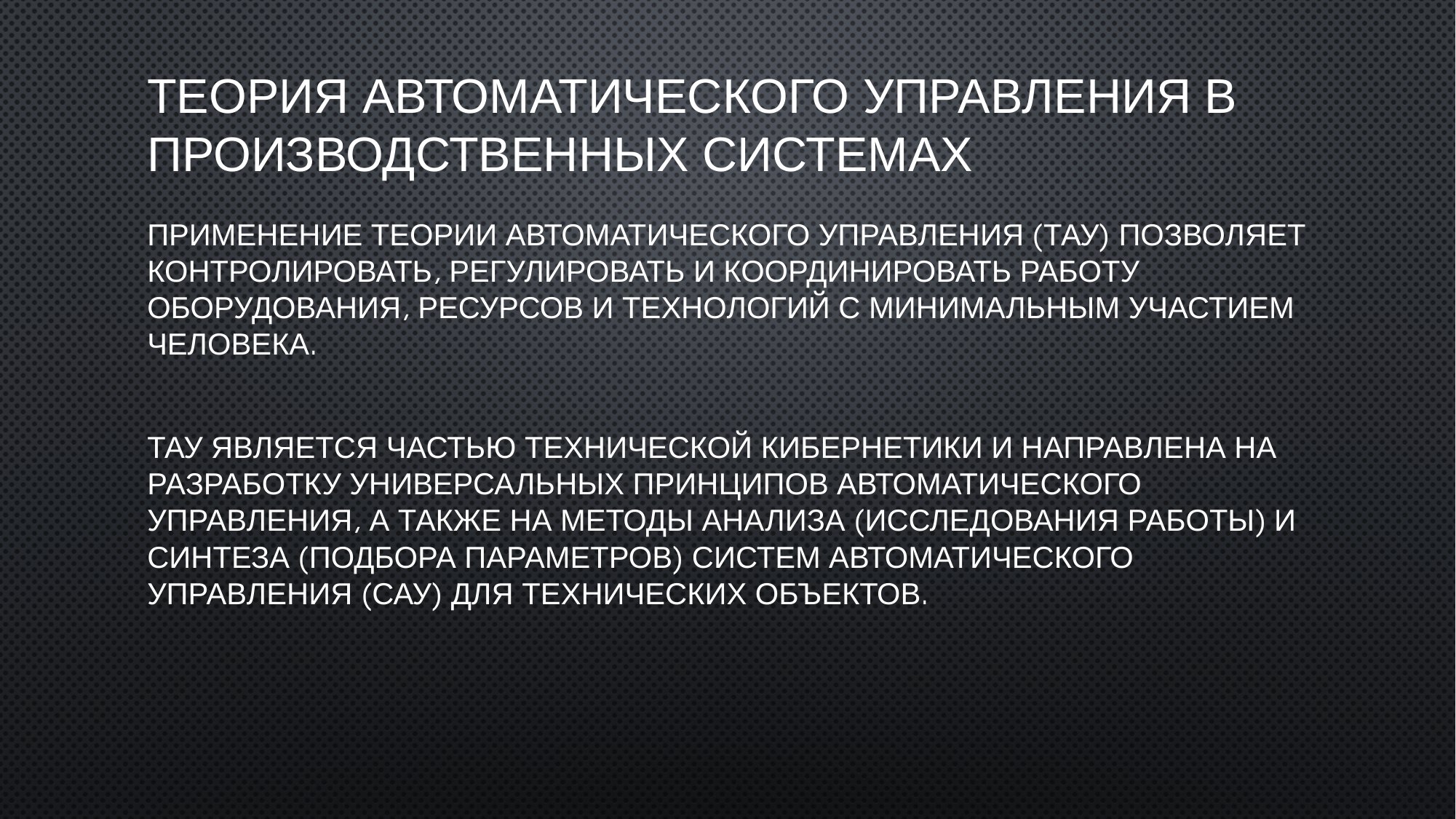

# теориЯ автоматического управления в производственных системах
Применение теории автоматического управления (ТАУ) позволяет контролировать, регулировать и координировать работу оборудования, ресурсов и технологий с минимальным участием человека.

ТАУ является частью технической кибернетики и направлена на разработку универсальных принципов автоматического управления, а также на методы анализа (исследования работы) и синтеза (подбора параметров) систем автоматического управления (САУ) для технических объектов.